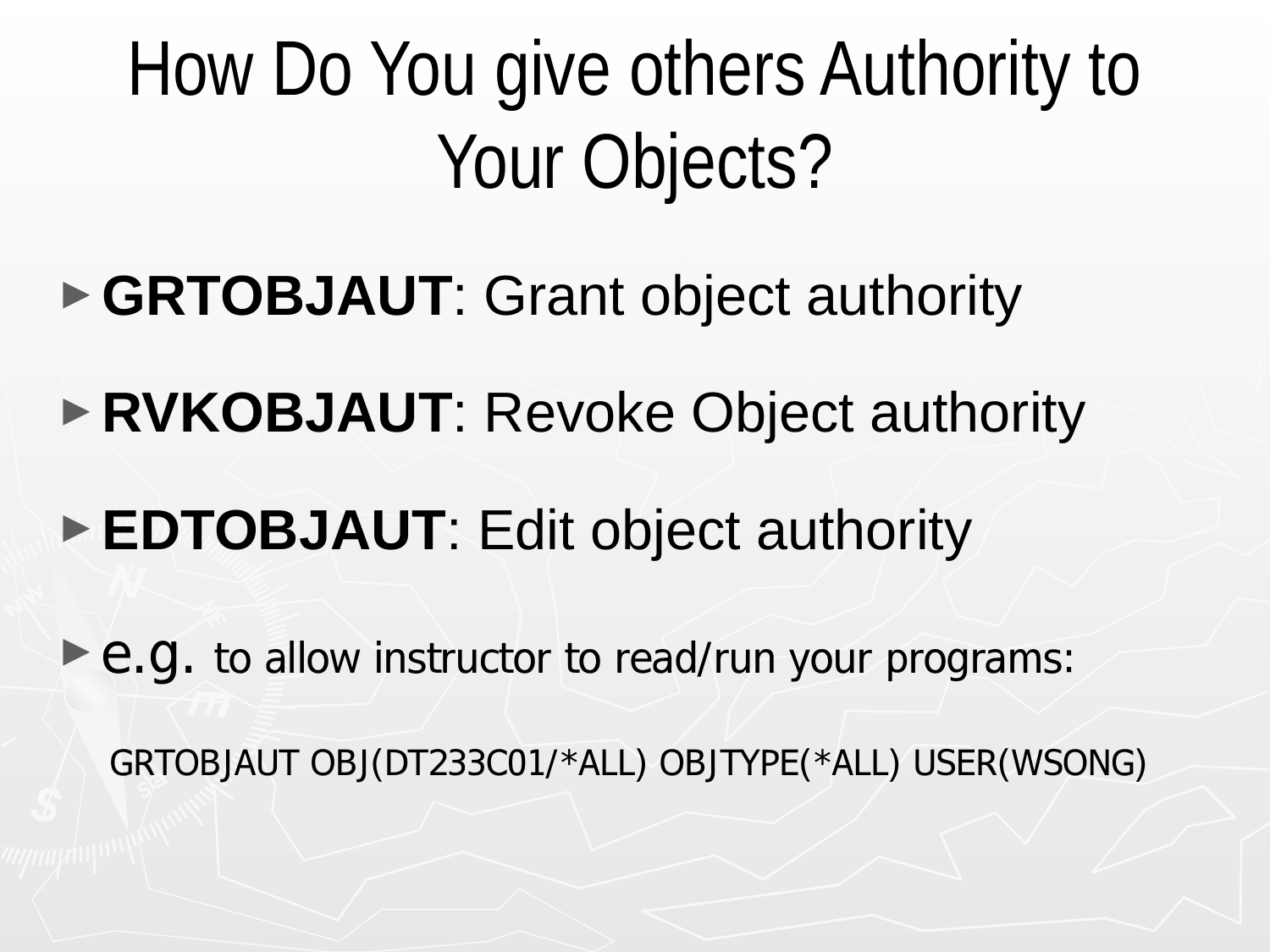

# How Do You give others Authority to Your Objects?

GRTOBJAUT: Grant object authority
RVKOBJAUT: Revoke Object authority
EDTOBJAUT: Edit object authority

e.g. to allow instructor to read/run your programs:

GRTOBJAUT OBJ(DT233C01/*ALL) OBJTYPE(*ALL) USER(WSONG)